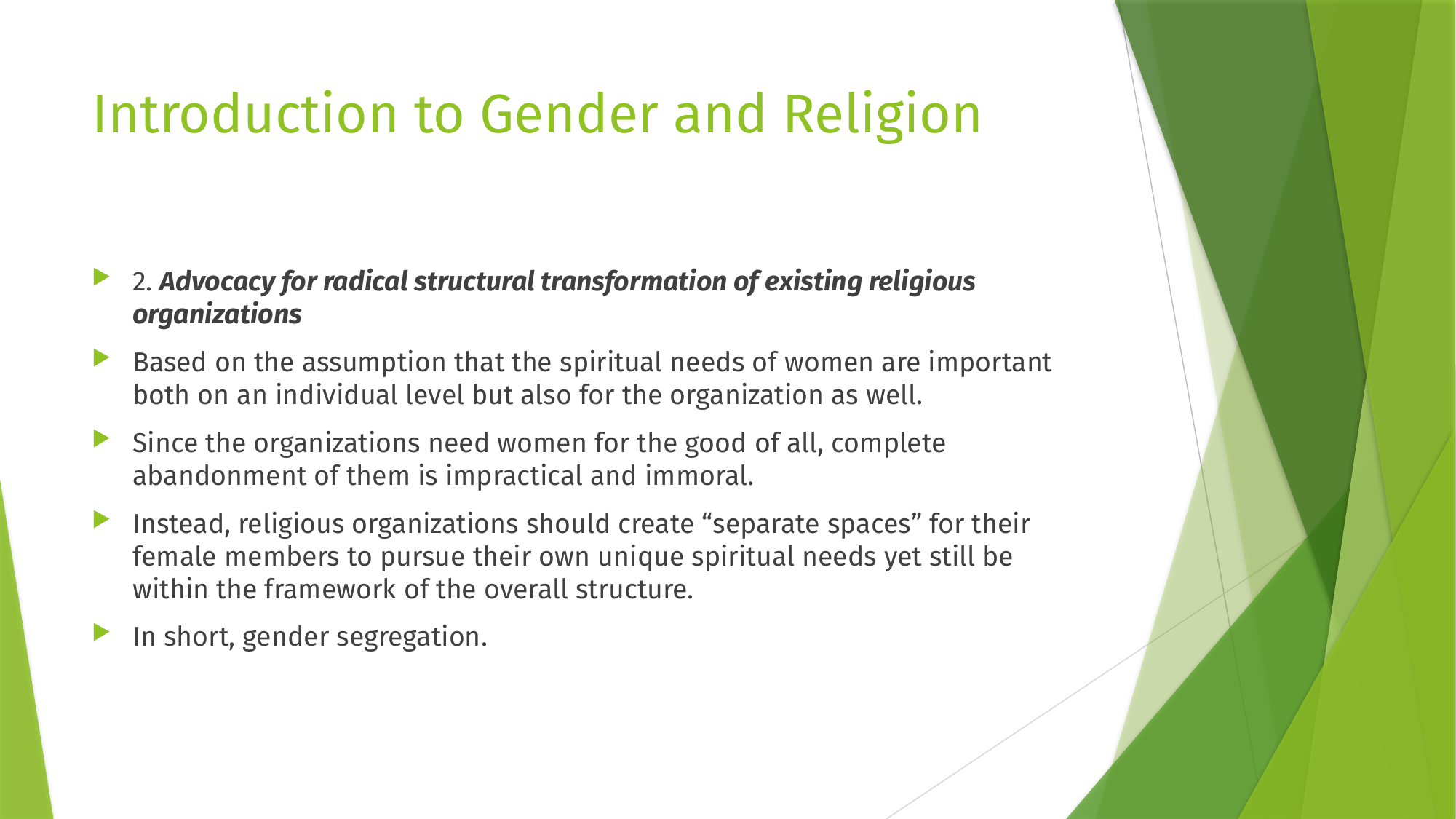

# Introduction to Gender and Religion
2. Advocacy for radical structural transformation of existing religious organizations
Based on the assumption that the spiritual needs of women are important both on an individual level but also for the organization as well.
Since the organizations need women for the good of all, complete abandonment of them is impractical and immoral.
Instead, religious organizations should create “separate spaces” for their female members to pursue their own unique spiritual needs yet still be within the framework of the overall structure.
In short, gender segregation.